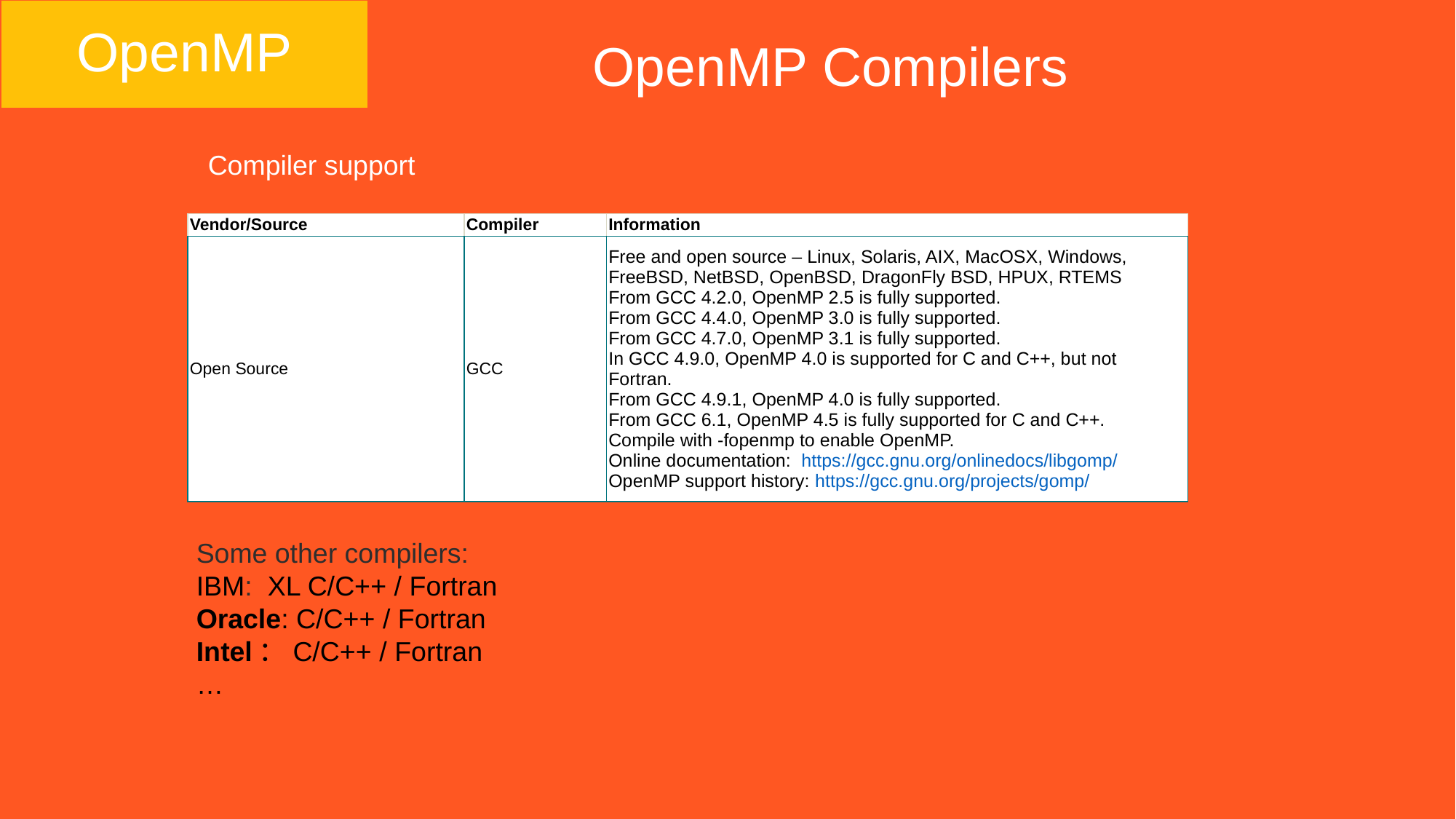

OpenMP
# OpenMP Compilers
Compiler support
| Vendor/Source | Compiler | Information |
| --- | --- | --- |
| Open Source | GCC | Free and open source – Linux, Solaris, AIX, MacOSX, Windows, FreeBSD, NetBSD, OpenBSD, DragonFly BSD, HPUX, RTEMS From GCC 4.2.0, OpenMP 2.5 is fully supported. From GCC 4.4.0, OpenMP 3.0 is fully supported. From GCC 4.7.0, OpenMP 3.1 is fully supported. In GCC 4.9.0, OpenMP 4.0 is supported for C and C++, but not Fortran. From GCC 4.9.1, OpenMP 4.0 is fully supported. From GCC 6.1, OpenMP 4.5 is fully supported for C and C++. Compile with -fopenmp to enable OpenMP. Online documentation:  https://gcc.gnu.org/onlinedocs/libgomp/ OpenMP support history: https://gcc.gnu.org/projects/gomp/ |
Some other compilers:
IBM:  XL C/C++ / Fortran
Oracle: C/C++ / Fortran
Intel：C/C++ / Fortran
…